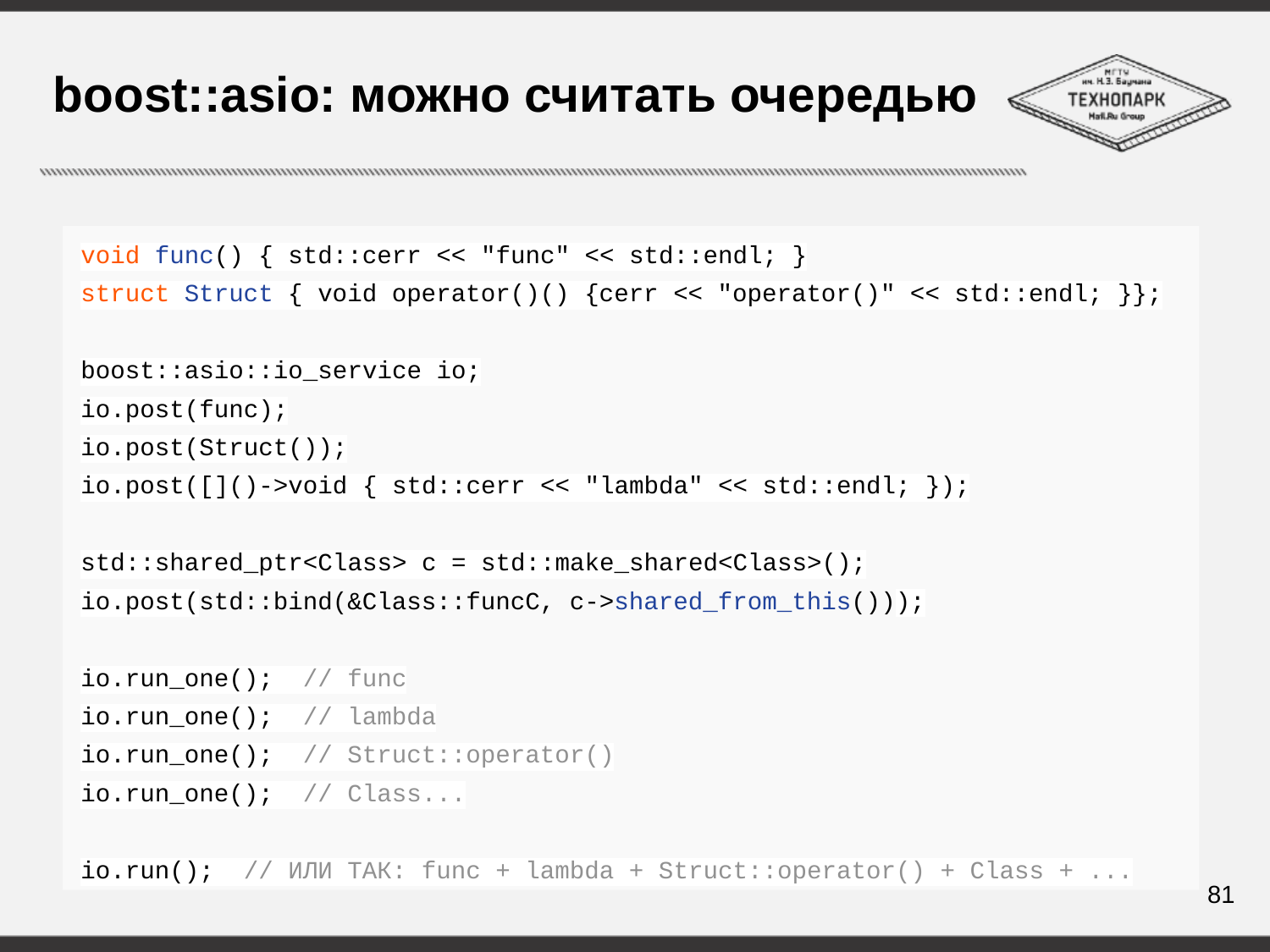

# boost::asio: можно считать очередью
void func() { std::cerr << "func" << std::endl; }
struct Struct { void operator()() {cerr << "operator()" << std::endl; }};
boost::asio::io_service io;
io.post(func);
io.post(Struct());
io.post([]()->void { std::cerr << "lambda" << std::endl; });
std::shared_ptr<Class> c = std::make_shared<Class>();
io.post(std::bind(&Class::funcC, c->shared_from_this()));
io.run_one();  // func
io.run_one();  // lambda
io.run_one();  // Struct::operator()
io.run_one();  // Class...
io.run();  // ИЛИ ТАК: func + lambda + Struct::operator() + Class + ...
81